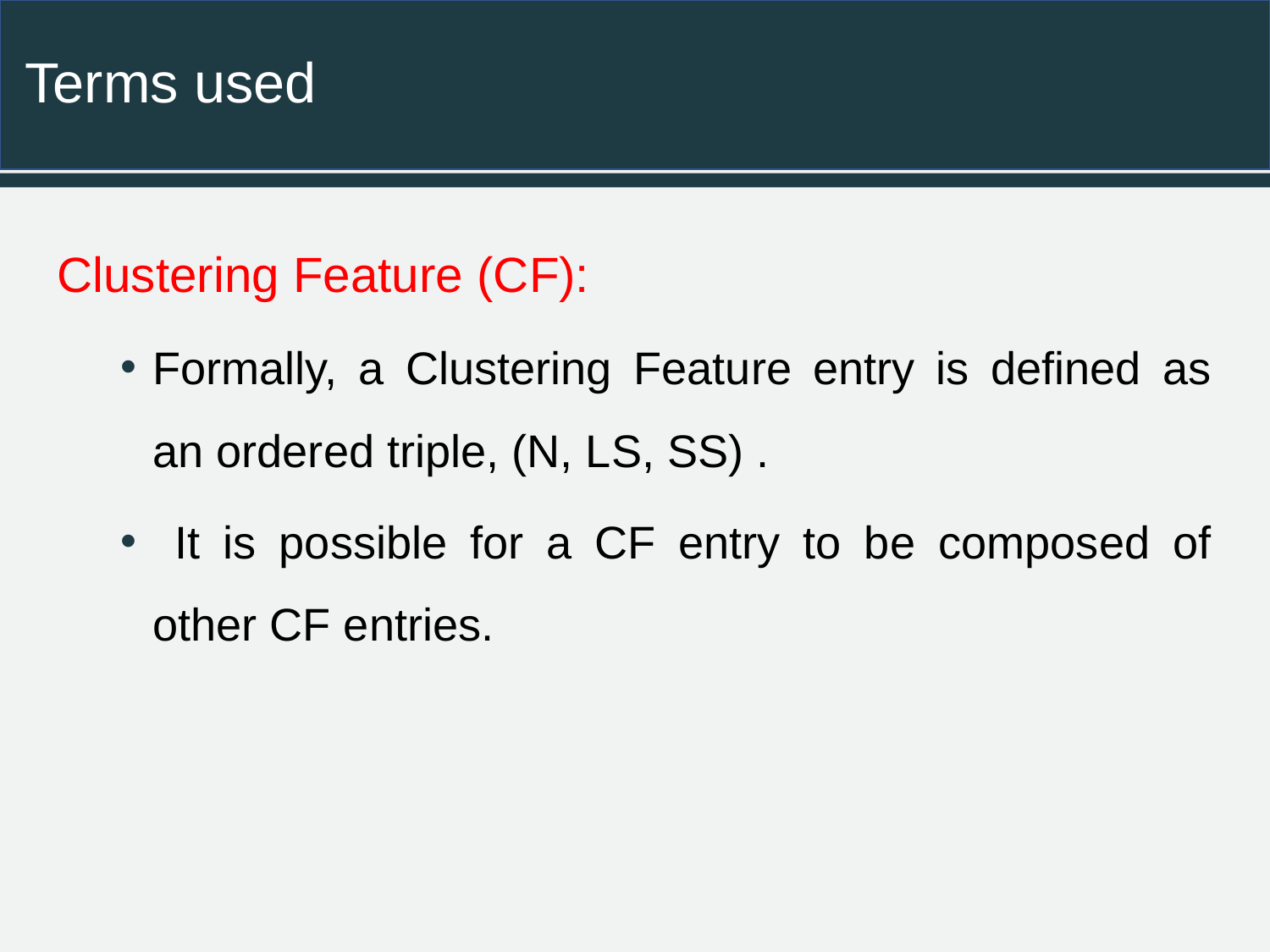

# Terms used
Clustering Feature (CF):
Formally, a Clustering Feature entry is defined as an ordered triple, (N, LS, SS) .
 It is possible for a CF entry to be composed of other CF entries.